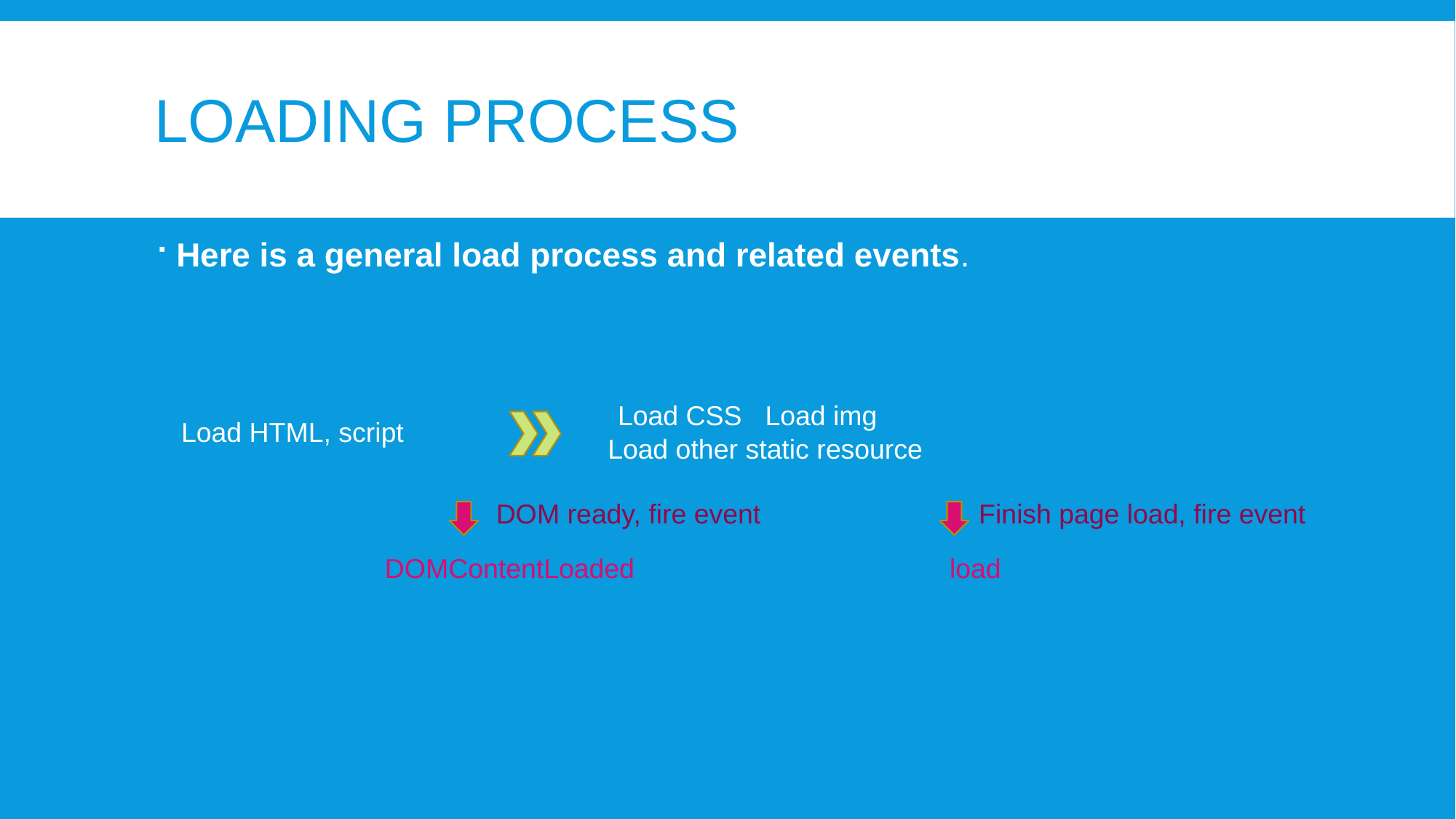

# Loading process
Here is a general load process and related events.
Load CSS
Load img
Load HTML, script

Load other static resource
DOM ready, fire event
Finish page load, fire event

DOMContentLoaded
load